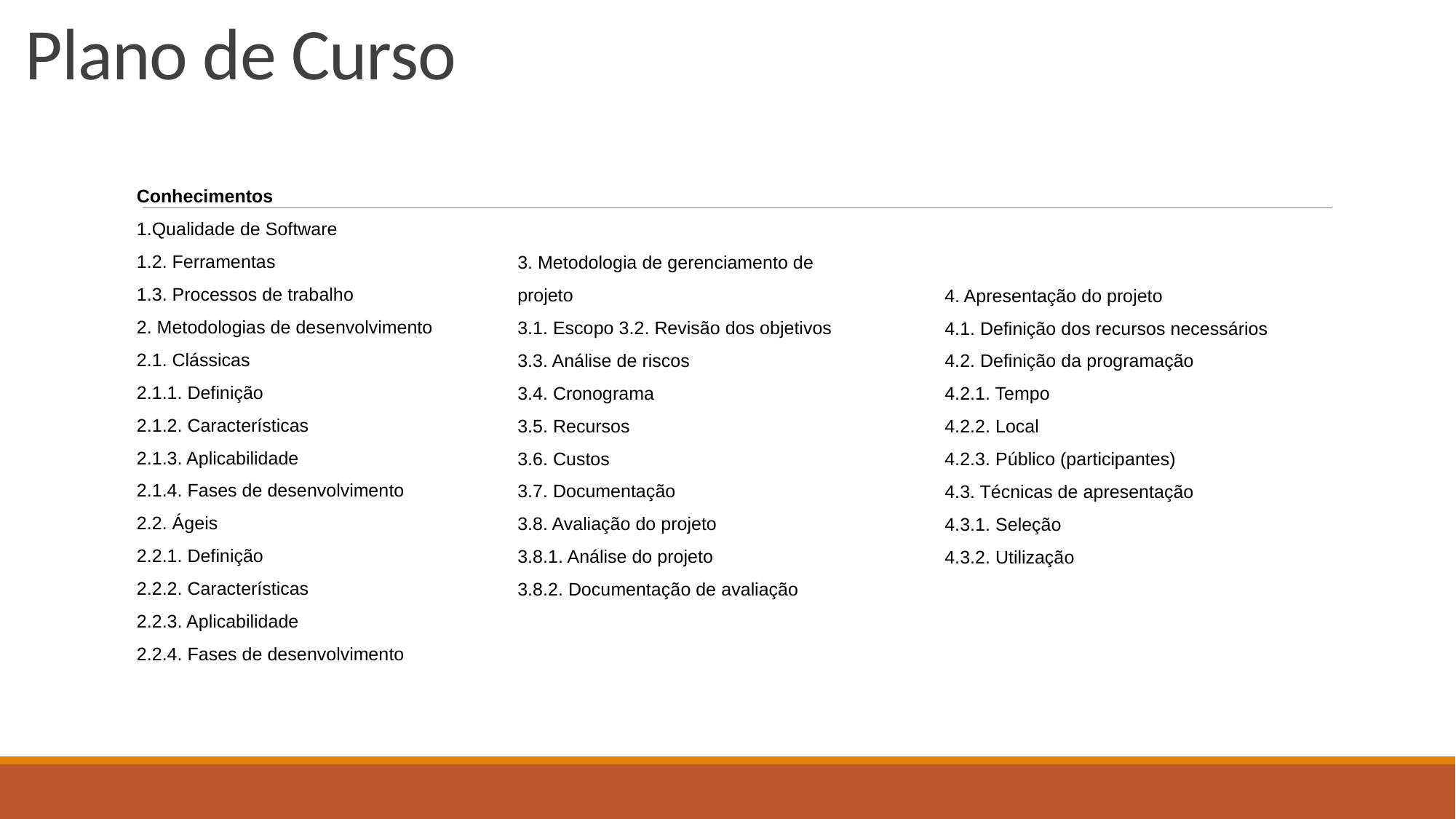

# Plano de Curso
Conhecimentos
1.Qualidade de Software
1.2. Ferramentas
1.3. Processos de trabalho
2. Metodologias de desenvolvimento
2.1. Clássicas
2.1.1. Definição
2.1.2. Características
2.1.3. Aplicabilidade
2.1.4. Fases de desenvolvimento
2.2. Ágeis
2.2.1. Definição
2.2.2. Características
2.2.3. Aplicabilidade
2.2.4. Fases de desenvolvimento
3. Metodologia de gerenciamento de projeto
3.1. Escopo 3.2. Revisão dos objetivos
3.3. Análise de riscos
3.4. Cronograma
3.5. Recursos
3.6. Custos
3.7. Documentação
3.8. Avaliação do projeto
3.8.1. Análise do projeto
3.8.2. Documentação de avaliação
4. Apresentação do projeto
4.1. Definição dos recursos necessários 4.2. Definição da programação
4.2.1. Tempo
4.2.2. Local
4.2.3. Público (participantes)
4.3. Técnicas de apresentação
4.3.1. Seleção
4.3.2. Utilização